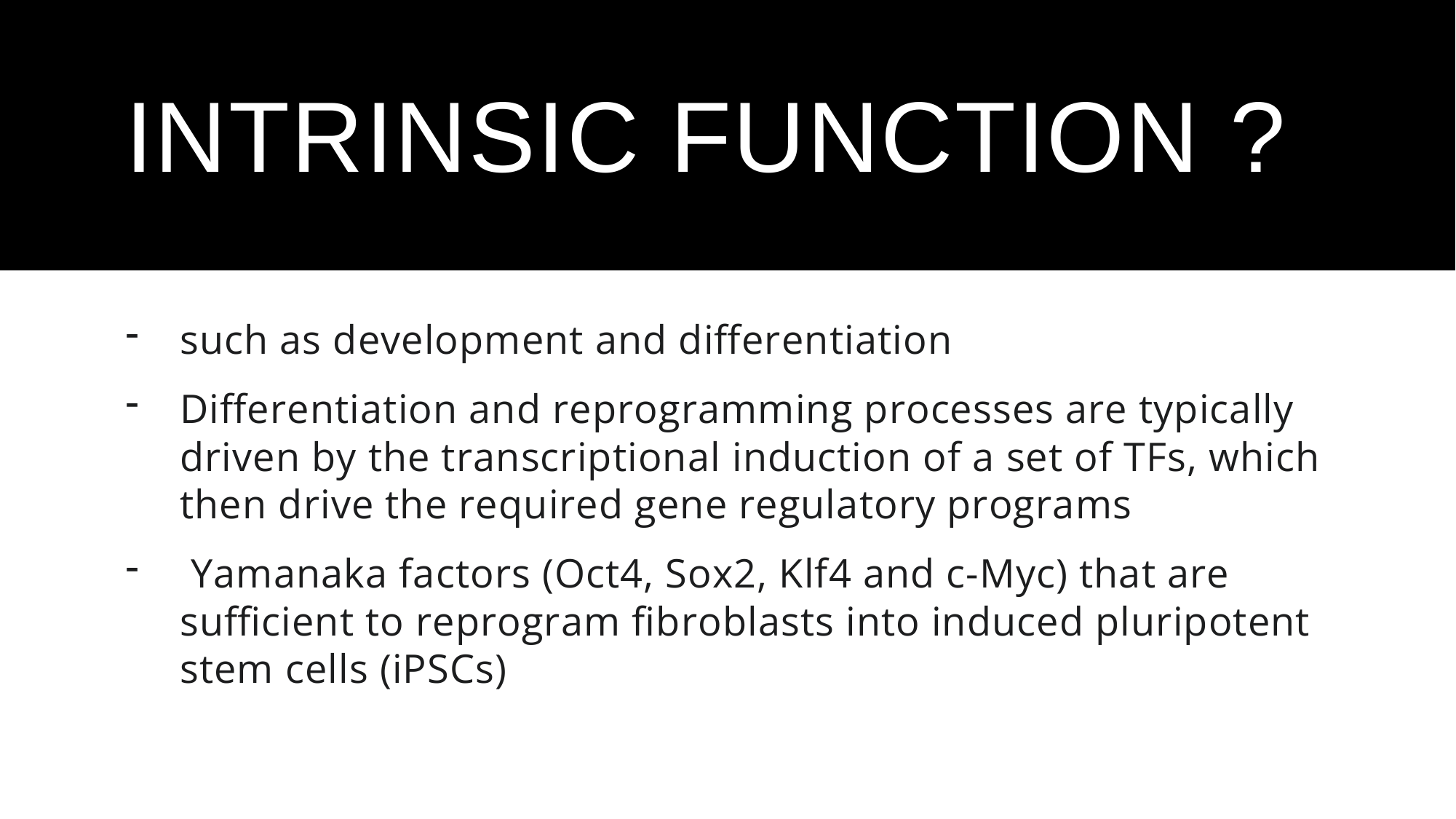

# Intrinsic function ?
such as development and differentiation
Differentiation and reprogramming processes are typically driven by the transcriptional induction of a set of TFs, which then drive the required gene regulatory programs
 Yamanaka factors (Oct4, Sox2, Klf4 and c-Myc) that are sufficient to reprogram fibroblasts into induced pluripotent stem cells (iPSCs)